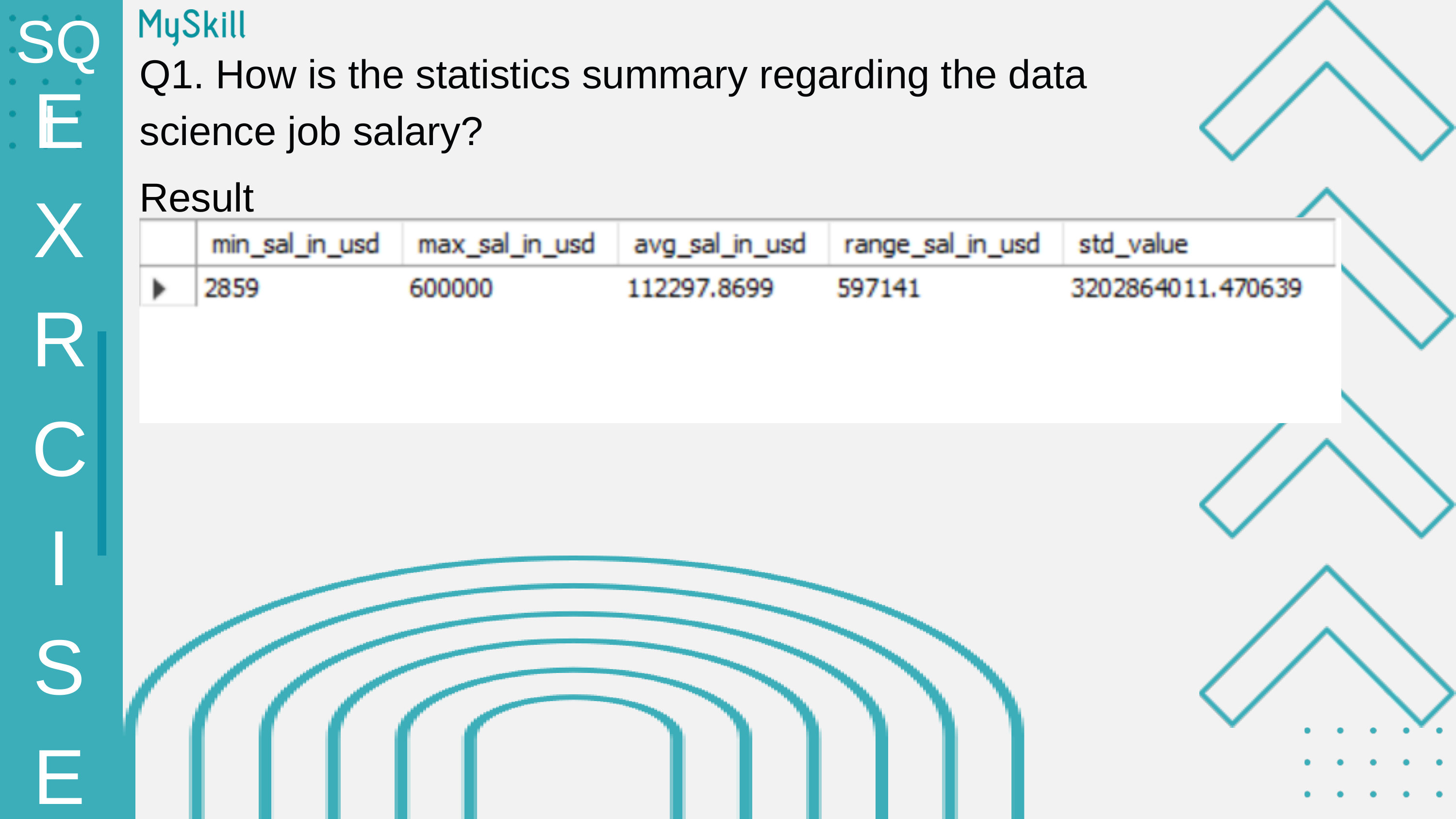

SQL

Q1. How is the statistics summary regarding the data science job salary?
E
X
R
C
I
S
E
Result